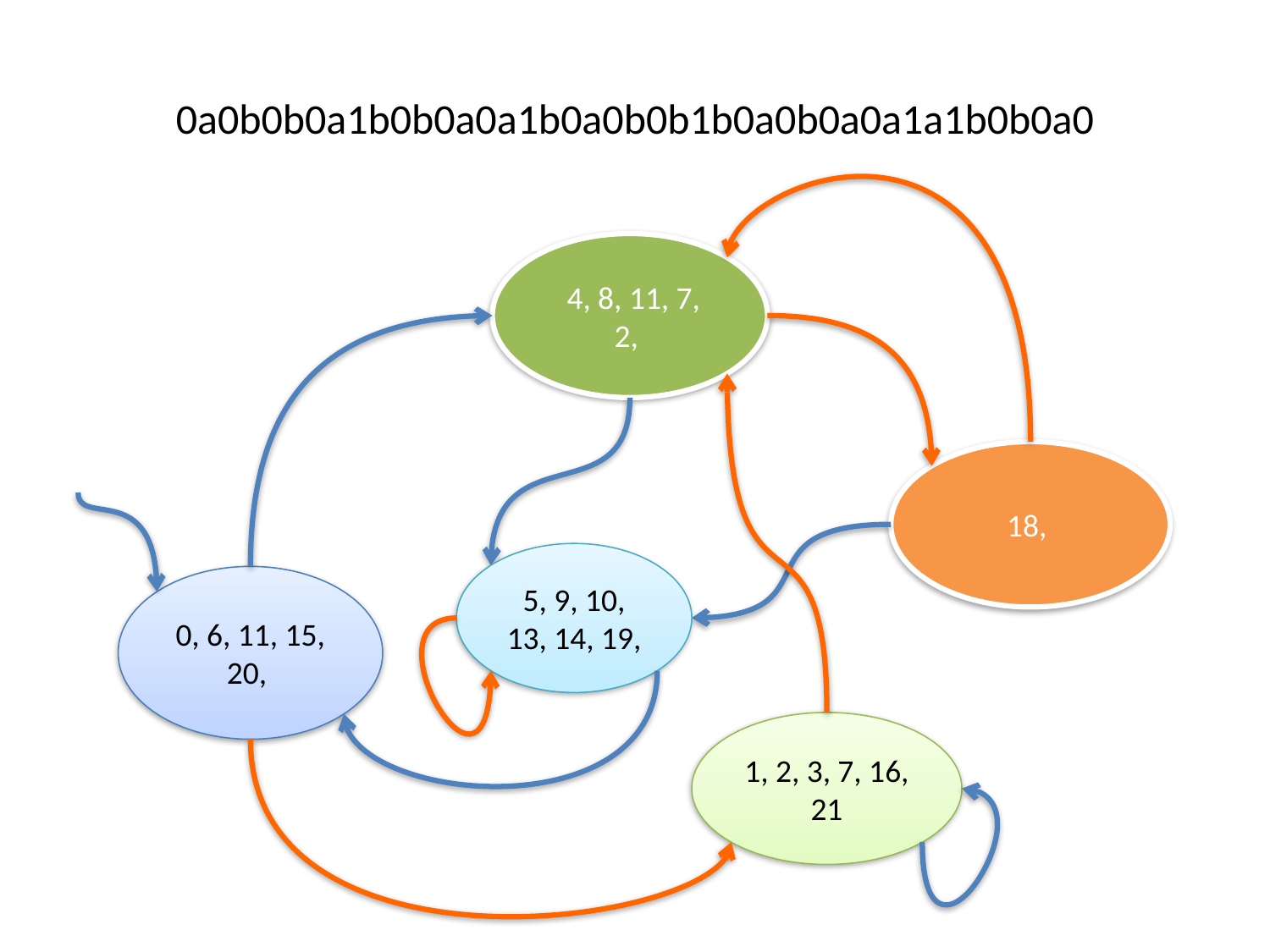

# 0a0b0b0a1b0b0a0a1b0a0b0b1b0a0b0a0a1a1b0b0a0
 4, 8, 11, 7, 2,
18,
5, 9, 10, 13, 14, 19,
0, 6, 11, 15, 20,
1, 2, 3, 7, 16, 21